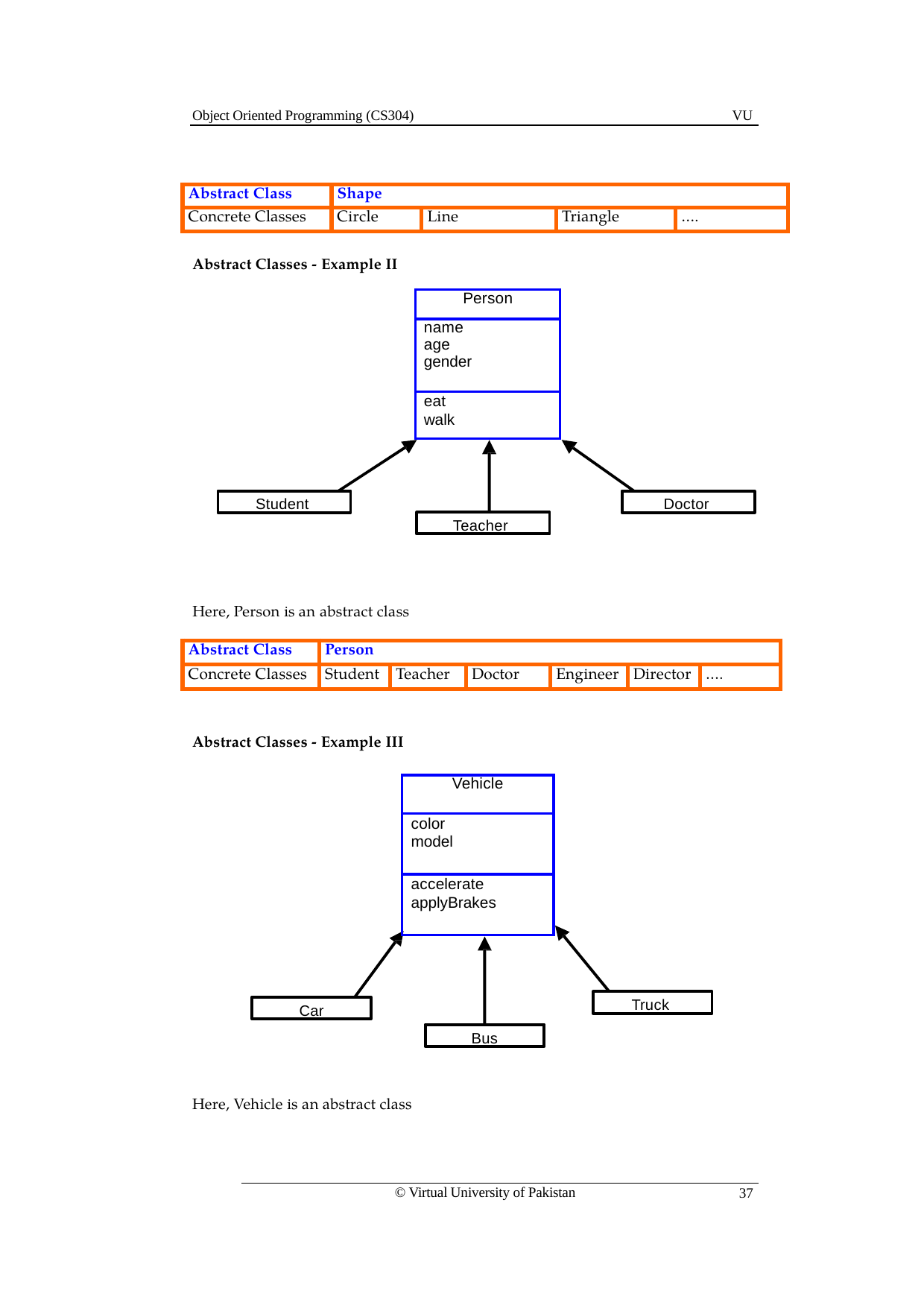

Object Oriented Programming (CS304)
VU

| Abstract Class | Shape |  |  |  |
| --- | --- | --- | --- | --- |
| Concrete Classes | Circle | Line | Triangle | …. |
Abstract Classes - Example II
| Person |
| --- |
| name age gender |
| eat walk |

Student
Doctor
Teacher
Here, Person is an abstract class
| Abstract Class | Person |  |  |  |  |  |
| --- | --- | --- | --- | --- | --- | --- |
| Concrete Classes | Student | Teacher | Doctor | Engineer | Director | …. |
Abstract Classes - Example III
| Vehicle |
| --- |
| color model |
| accelerate applyBrakes |

Truck
Car
Bus
Here, Vehicle is an abstract class
© Virtual University of Pakistan

37